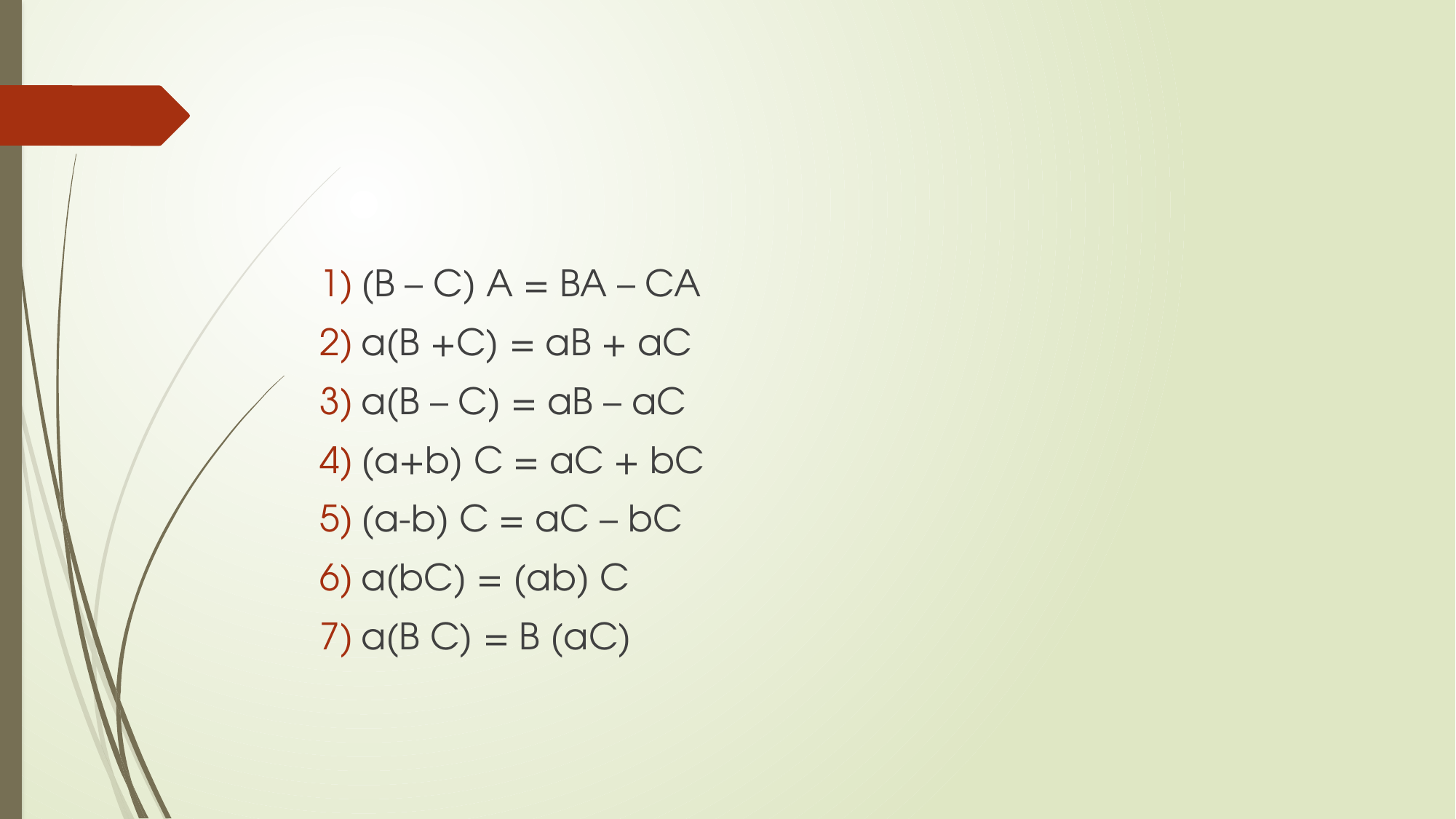

#
(B – C) A = BA – CA
a(B +C) = aB + aC
a(B – C) = aB – aC
(a+b) C = aC + bC
(a-b) C = aC – bC
a(bC) = (ab) C
a(B C) = B (aC)